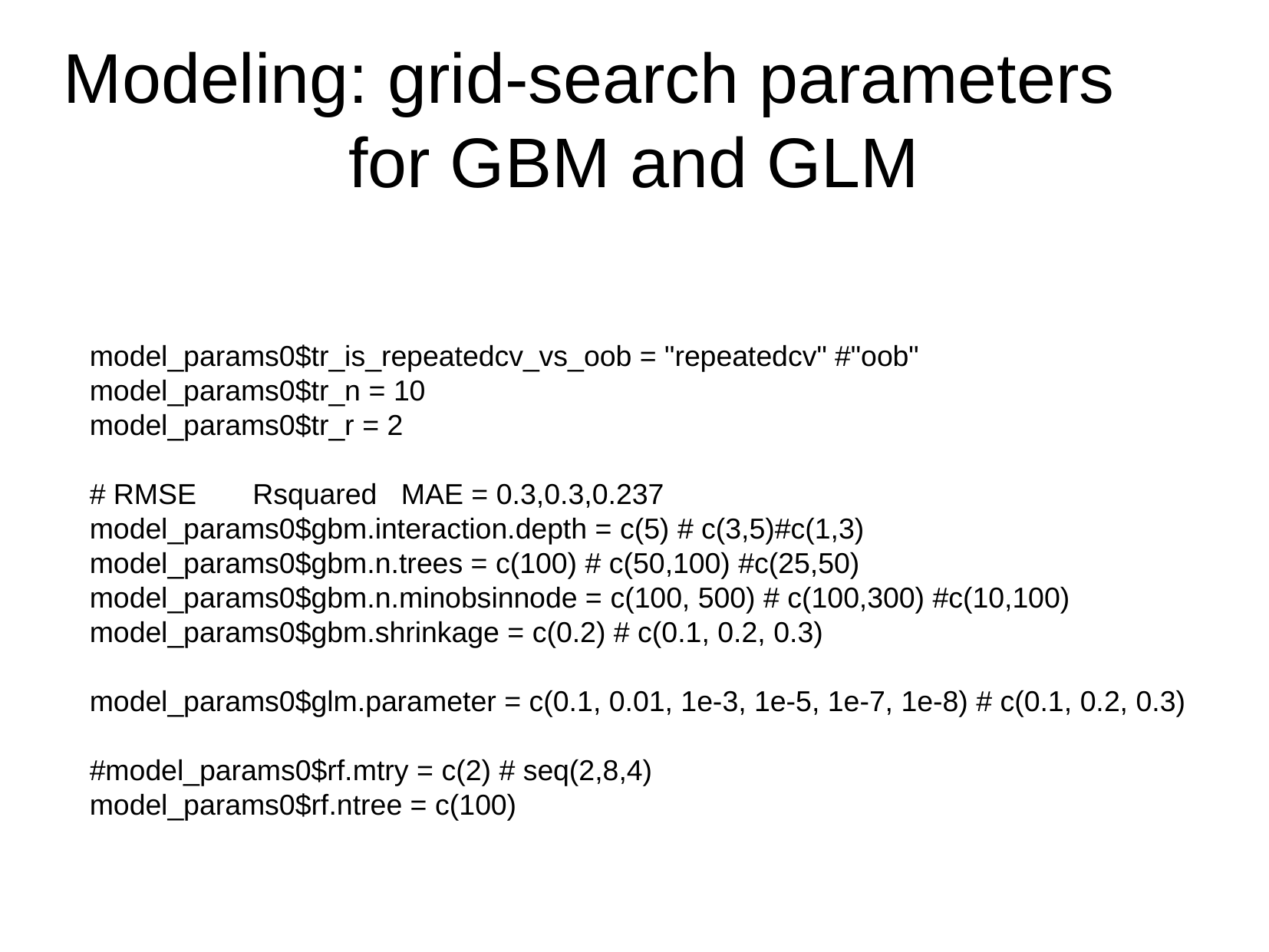

Modeling: grid-search parameters
for GBM and GLM
model_params0$tr_is_repeatedcv_vs_oob = "repeatedcv" #"oob"
model_params0$tr_n = 10
model_params0$tr_r = 2

# RMSE       Rsquared   MAE = 0.3,0.3,0.237
model_params0$gbm.interaction.depth = c(5) # c(3,5)#c(1,3)
model_params0$gbm.n.trees = c(100) # c(50,100) #c(25,50)
model_params0$gbm.n.minobsinnode = c(100, 500) # c(100,300) #c(10,100)
model_params0$gbm.shrinkage = c(0.2) # c(0.1, 0.2, 0.3)

model_params0$glm.parameter = c(0.1, 0.01, 1e-3, 1e-5, 1e-7, 1e-8) # c(0.1, 0.2, 0.3)

#model_params0$rf.mtry = c(2) # seq(2,8,4)
model_params0$rf.ntree = c(100)